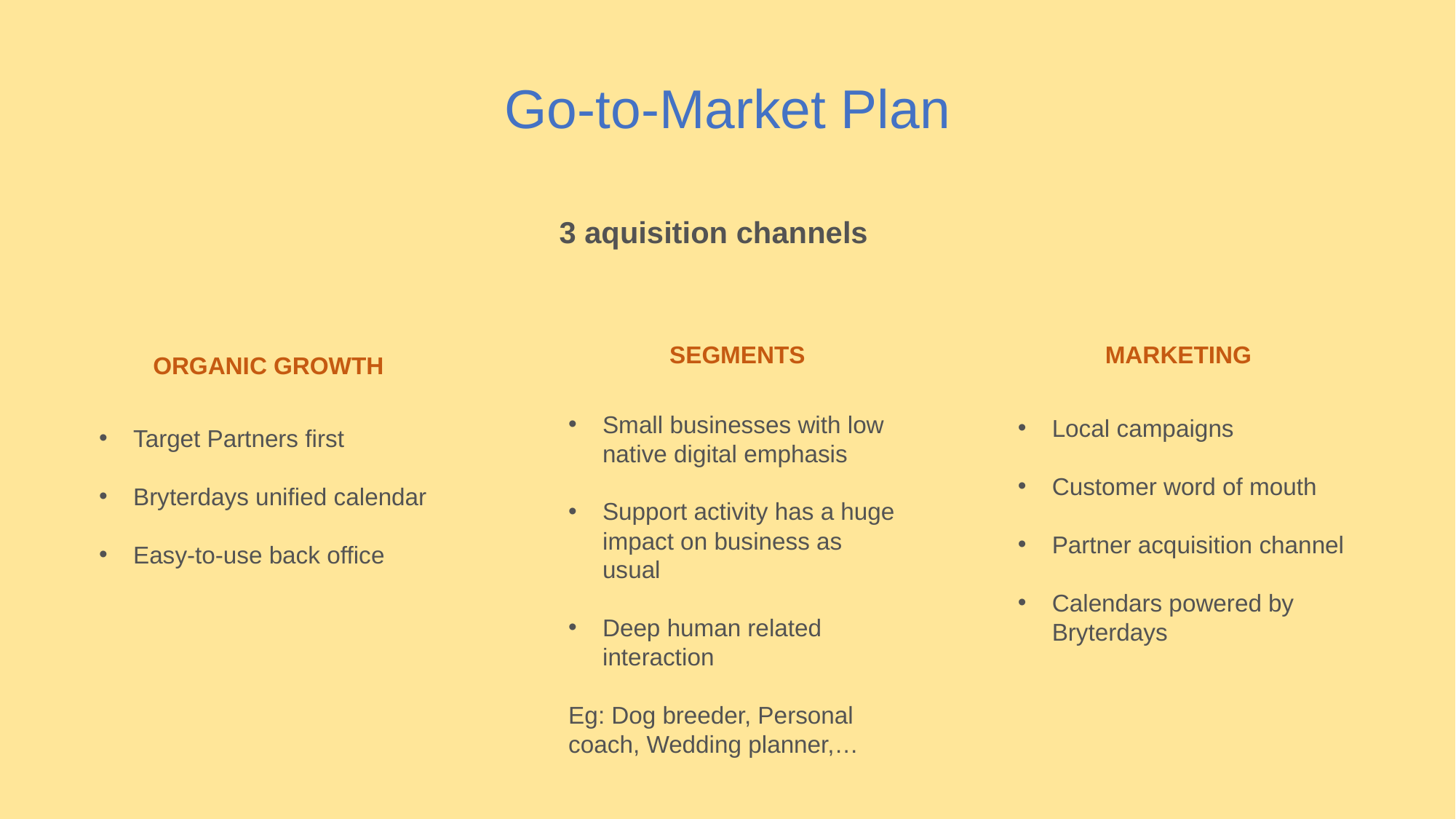

Go-to-Market Plan
3 aquisition channels
SEGMENTS
MARKETING
ORGANIC GROWTH
Small businesses with low native digital emphasis

Support activity has a huge impact on business as usual

Deep human related interaction

Eg: Dog breeder, Personal coach, Wedding planner,…
Local campaigns

Customer word of mouth

Partner acquisition channel

Calendars powered by Bryterdays

Target Partners first

Bryterdays unified calendar

Easy-to-use back office